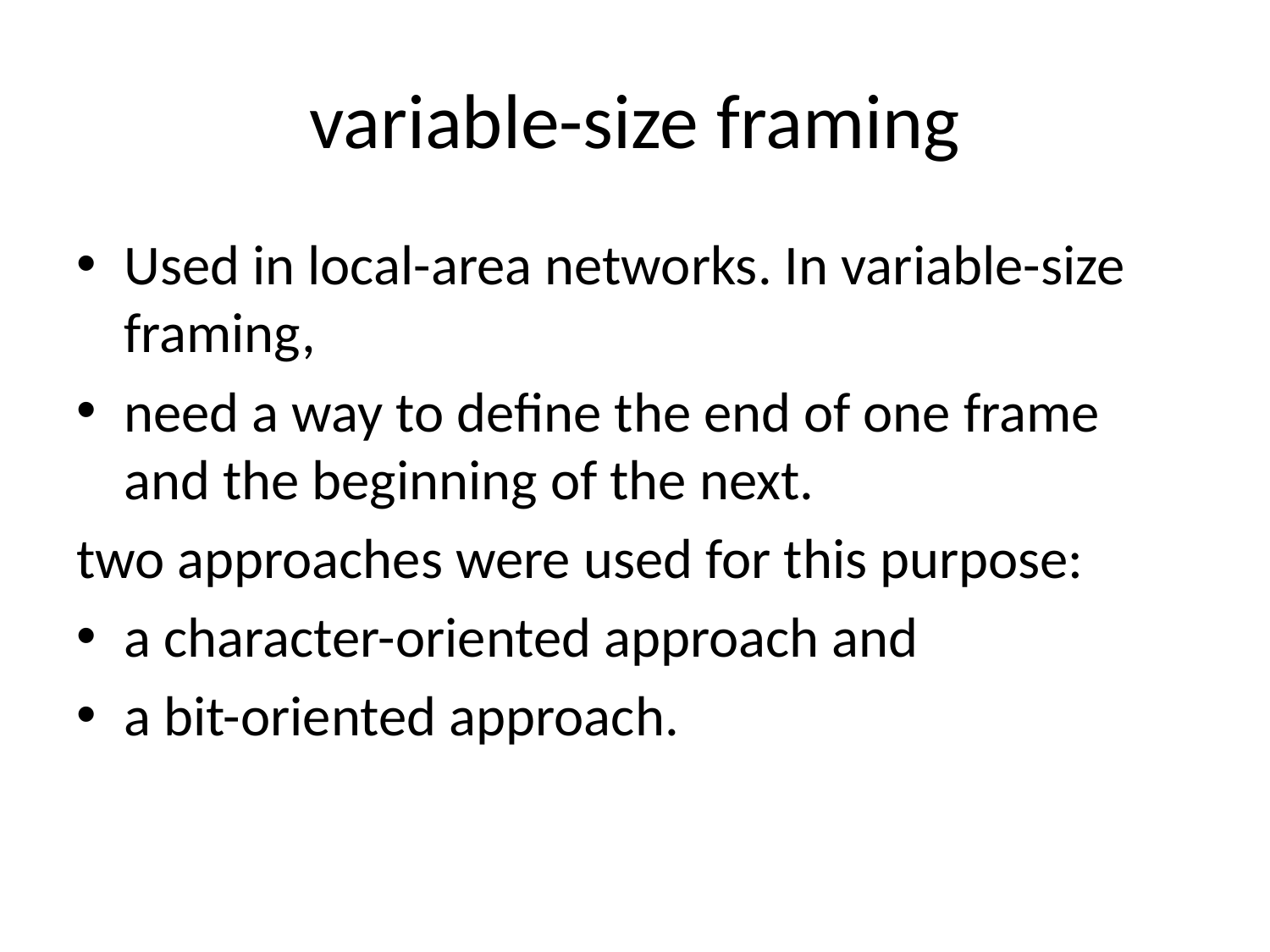

# variable-size framing
Used in local-area networks. In variable-size framing,
need a way to define the end of one frame and the beginning of the next.
two approaches were used for this purpose:
a character-oriented approach and
a bit-oriented approach.